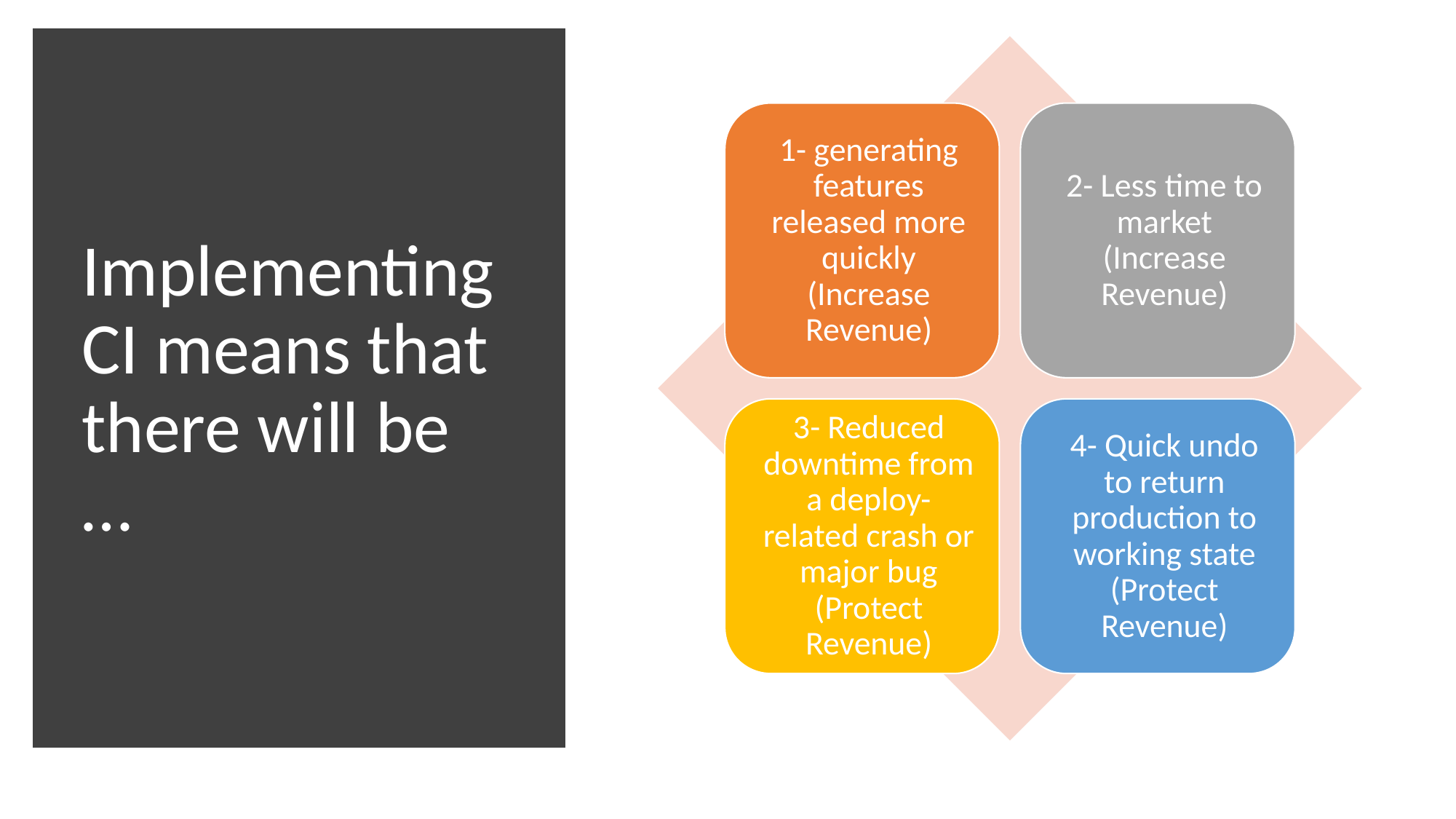

1- generating features released more quickly (Increase Revenue)
2- Less time to market (Increase Revenue)
3- Reduced downtime from a deploy-related crash or major bug (Protect Revenue)
4- Quick undo to return production to working state (Protect Revenue)
# Implementing CI means that there will be …